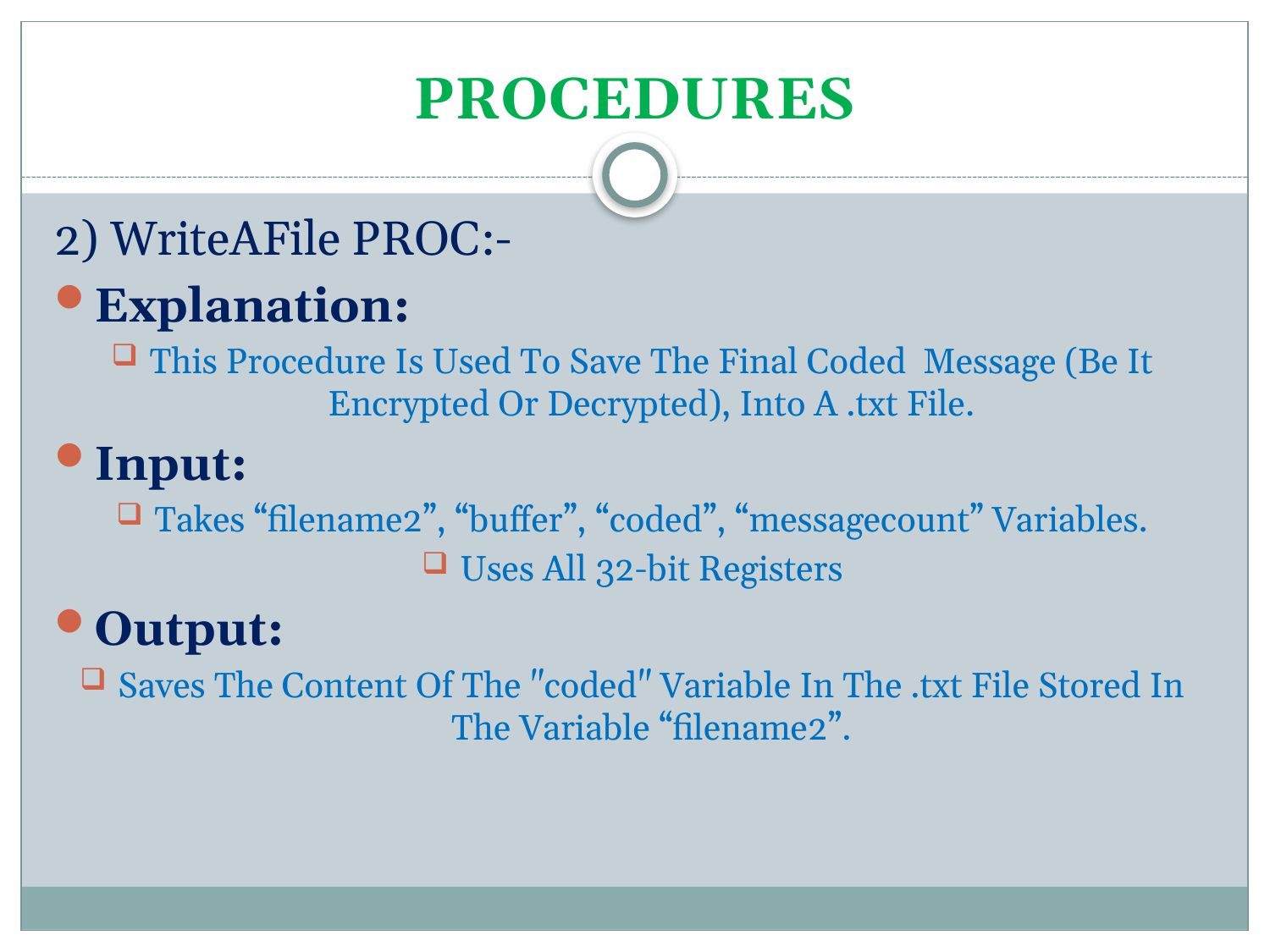

# PROCEDURES
2) WriteAFile PROC:-
Explanation:
This Procedure Is Used To Save The Final Coded  Message (Be It Encrypted Or Decrypted), Into A .txt File.
Input:
Takes “filename2”, “buffer”, “coded”, “messagecount” Variables.
Uses All 32-bit Registers
Output:
Saves The Content Of The "coded" Variable In The .txt File Stored In The Variable “filename2”.